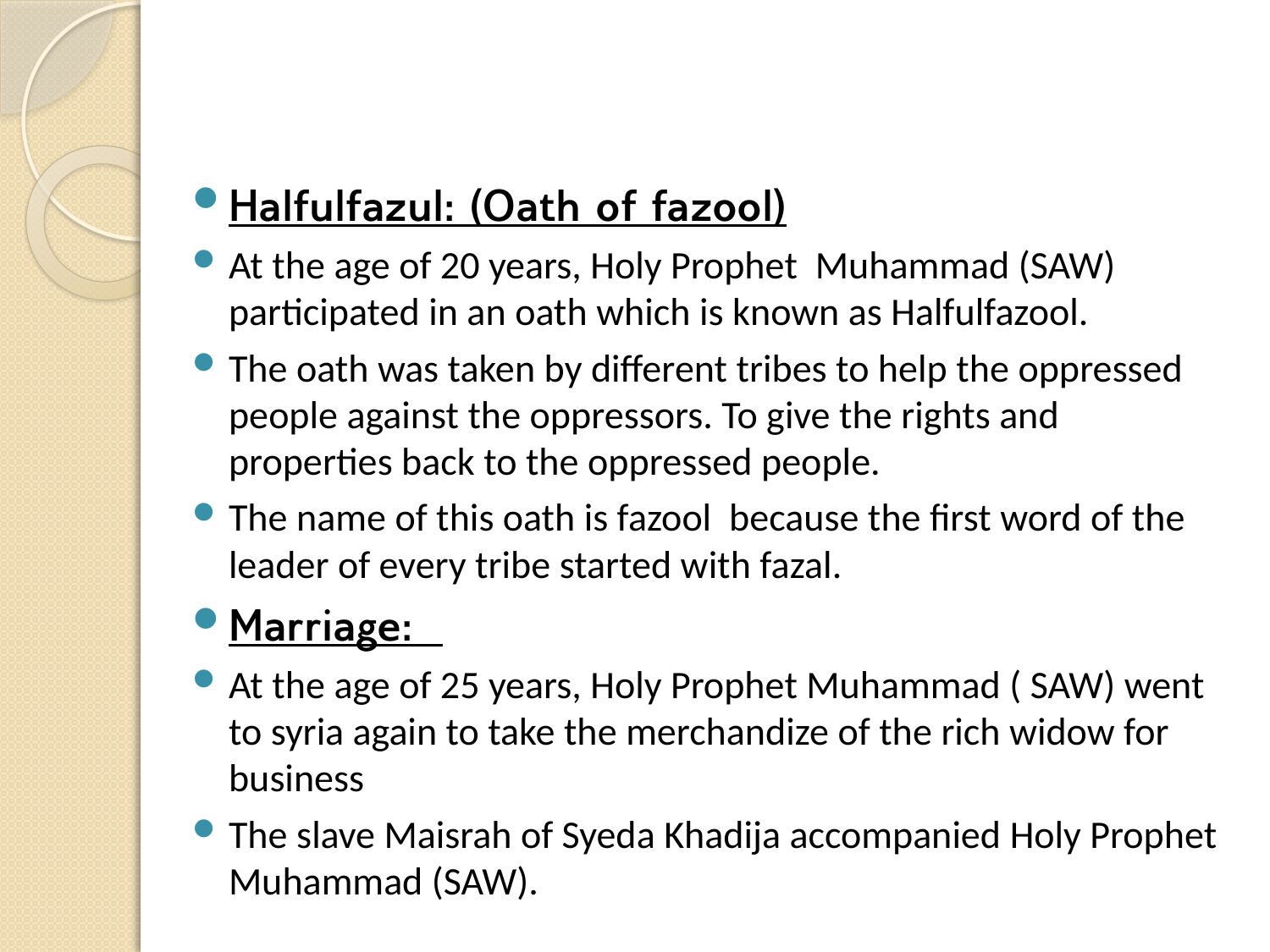

Halfulfazul: (Oath of fazool)
At the age of 20 years, Holy Prophet  Muhammad (SAW) participated in an oath which is known as Halfulfazool.
The oath was taken by different tribes to help the oppressed people against the oppressors. To give the rights and properties back to the oppressed people.
The name of this oath is fazool  because the first word of the leader of every tribe started with fazal.
Marriage:
At the age of 25 years, Holy Prophet Muhammad ( SAW) went to syria again to take the merchandize of the rich widow for business
The slave Maisrah of Syeda Khadija accompanied Holy Prophet Muhammad (SAW).